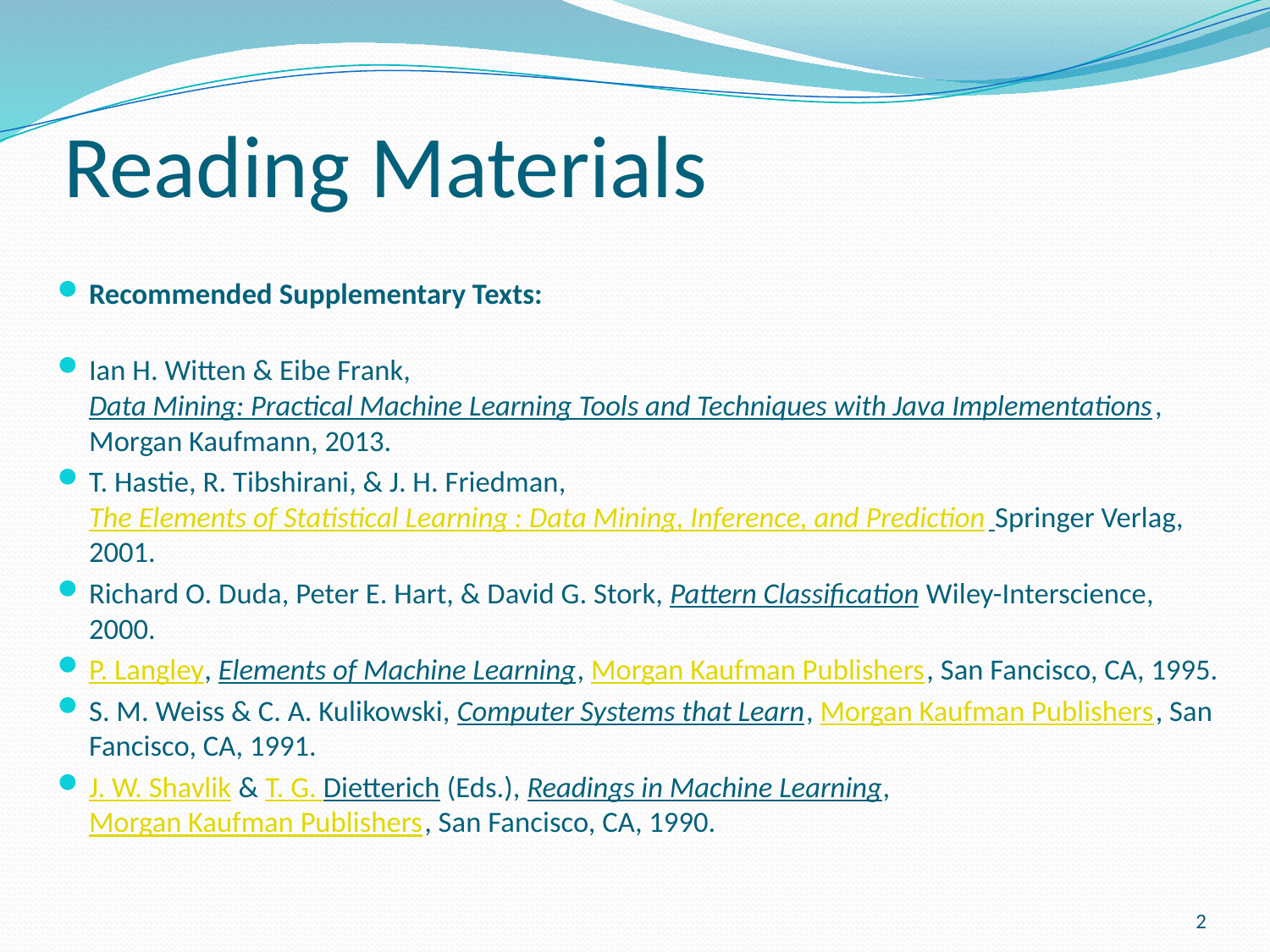

# Reading Materials
Recommended Supplementary Texts:
Ian H. Witten & Eibe Frank, Data Mining: Practical Machine Learning Tools and Techniques with Java Implementations, Morgan Kaufmann, 2013.
T. Hastie, R. Tibshirani, & J. H. Friedman, The Elements of Statistical Learning : Data Mining, Inference, and Prediction Springer Verlag, 2001.
Richard O. Duda, Peter E. Hart, & David G. Stork, Pattern Classification Wiley-Interscience, 2000.
P. Langley, Elements of Machine Learning, Morgan Kaufman Publishers, San Fancisco, CA, 1995.
S. M. Weiss & C. A. Kulikowski, Computer Systems that Learn, Morgan Kaufman Publishers, San Fancisco, CA, 1991.
J. W. Shavlik & T. G. Dietterich (Eds.), Readings in Machine Learning, Morgan Kaufman Publishers, San Fancisco, CA, 1990.

2